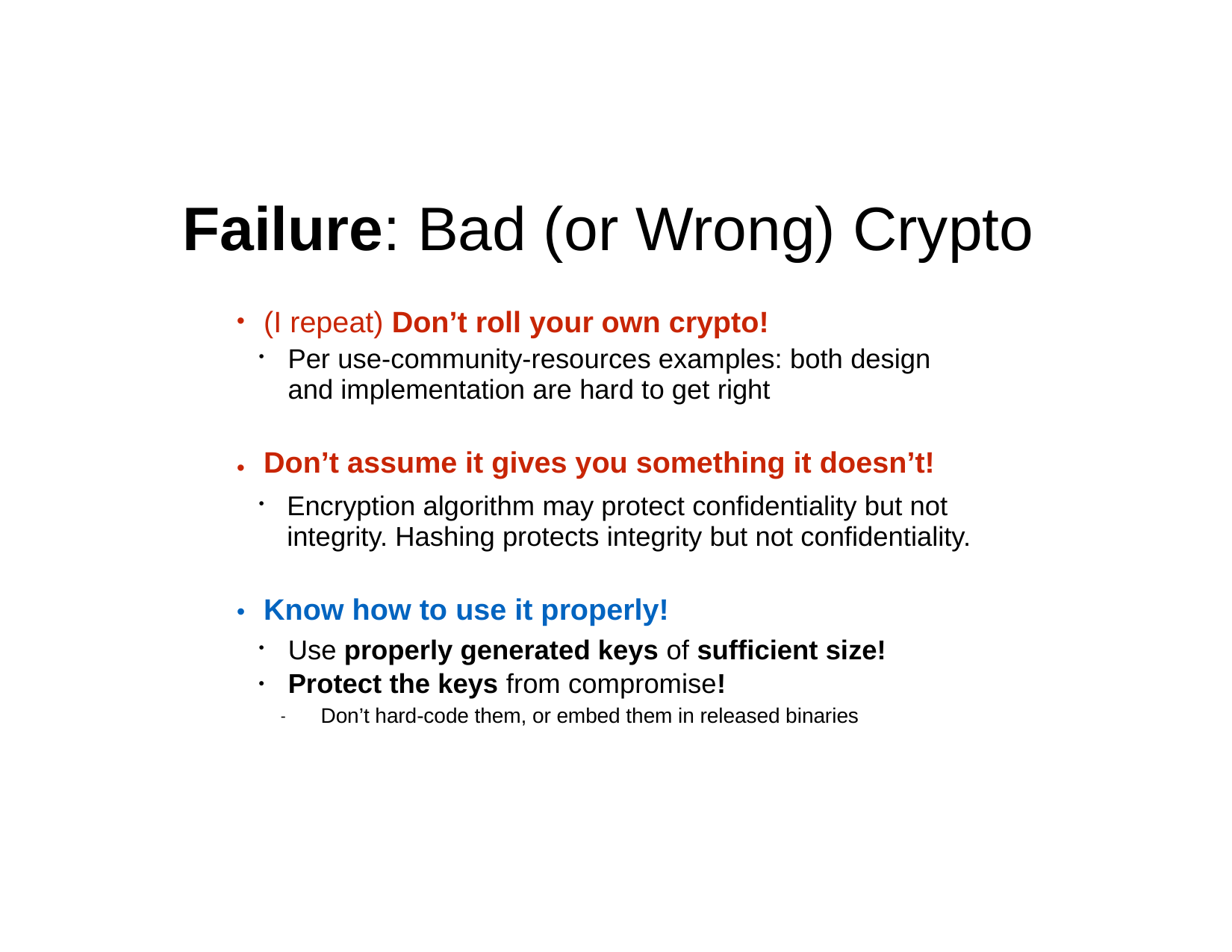

Failure: Bad (or Wrong) Crypto
(I repeat) Don’t roll your own crypto!
•
Per use-community-resources examples: both design
and implementation are hard to get right
•

Don’t assume it gives you something it doesn’t!
•
Encryption algorithm may protect confidentiality but not
integrity. Hashing protects integrity but not confidentiality.

Know how to use it properly!
•
•
Use properly generated keys of sufficient size!
Protect the keys from compromise!
Don’t hard-code them, or embed them in released binaries
•
•
-